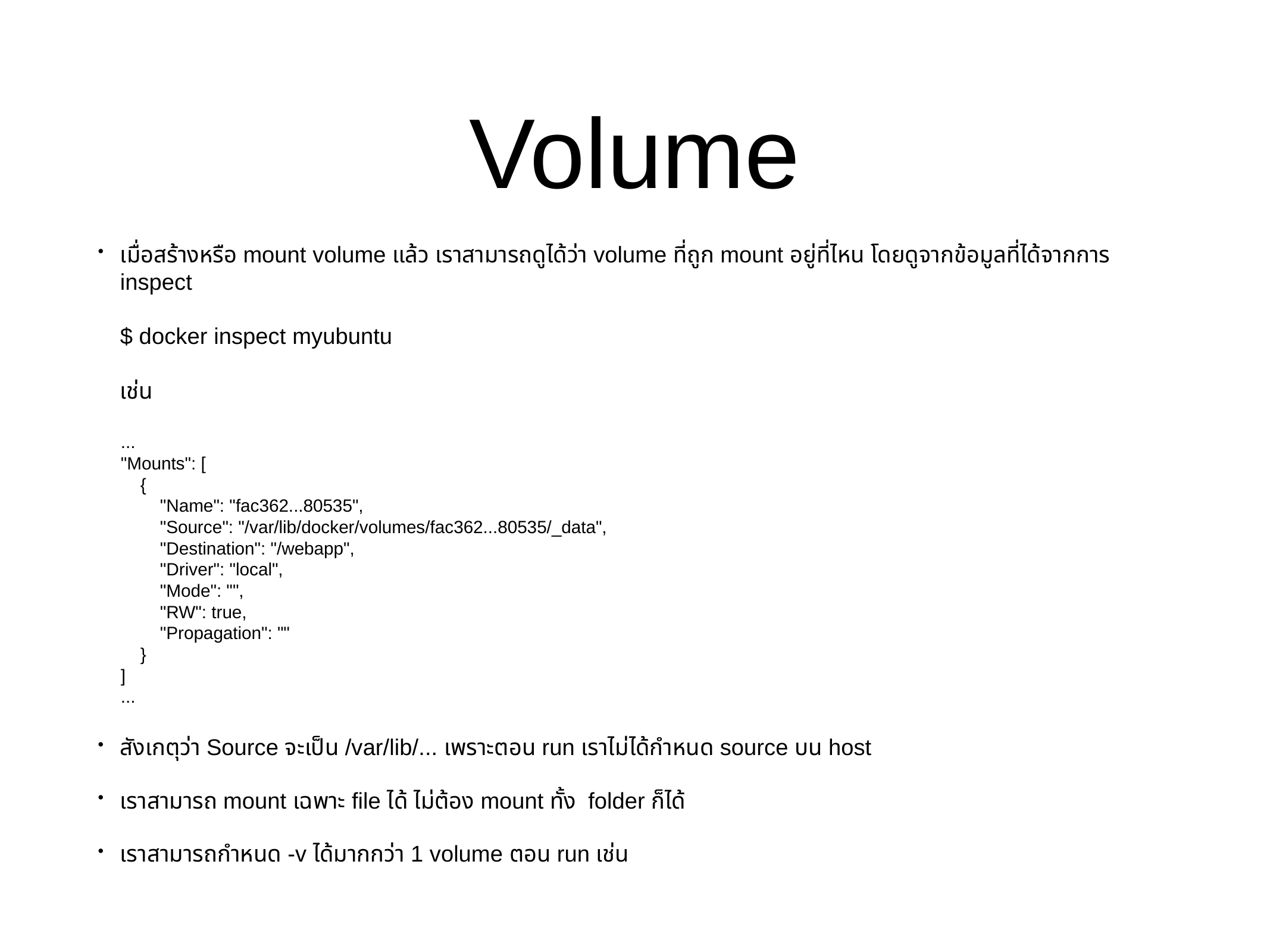

19
# Volume
เมื่อสร้างหรือ mount volume แล้ว เราสามารถดูได้ว่า volume ที่ถูก mount อยู่ที่ไหน โดยดูจากข้อมูลที่ได้จากการ inspect
$ docker inspect myubuntu
เช่น
...
"Mounts": [
    {
        "Name": "fac362...80535",
        "Source": "/var/lib/docker/volumes/fac362...80535/_data",
        "Destination": "/webapp",
        "Driver": "local",
        "Mode": "",
        "RW": true,
        "Propagation": ""
    }
]
...
สังเกตุว่า Source จะเป็น /var/lib/... เพราะตอน run เราไม่ได้กำหนด source บน host
เราสามารถ mount เฉพาะ file ได้ ไม่ต้อง mount ทั้ง  folder ก็ได้
เราสามารถกำหนด -v ได้มากกว่า 1 volume ตอน run เช่น